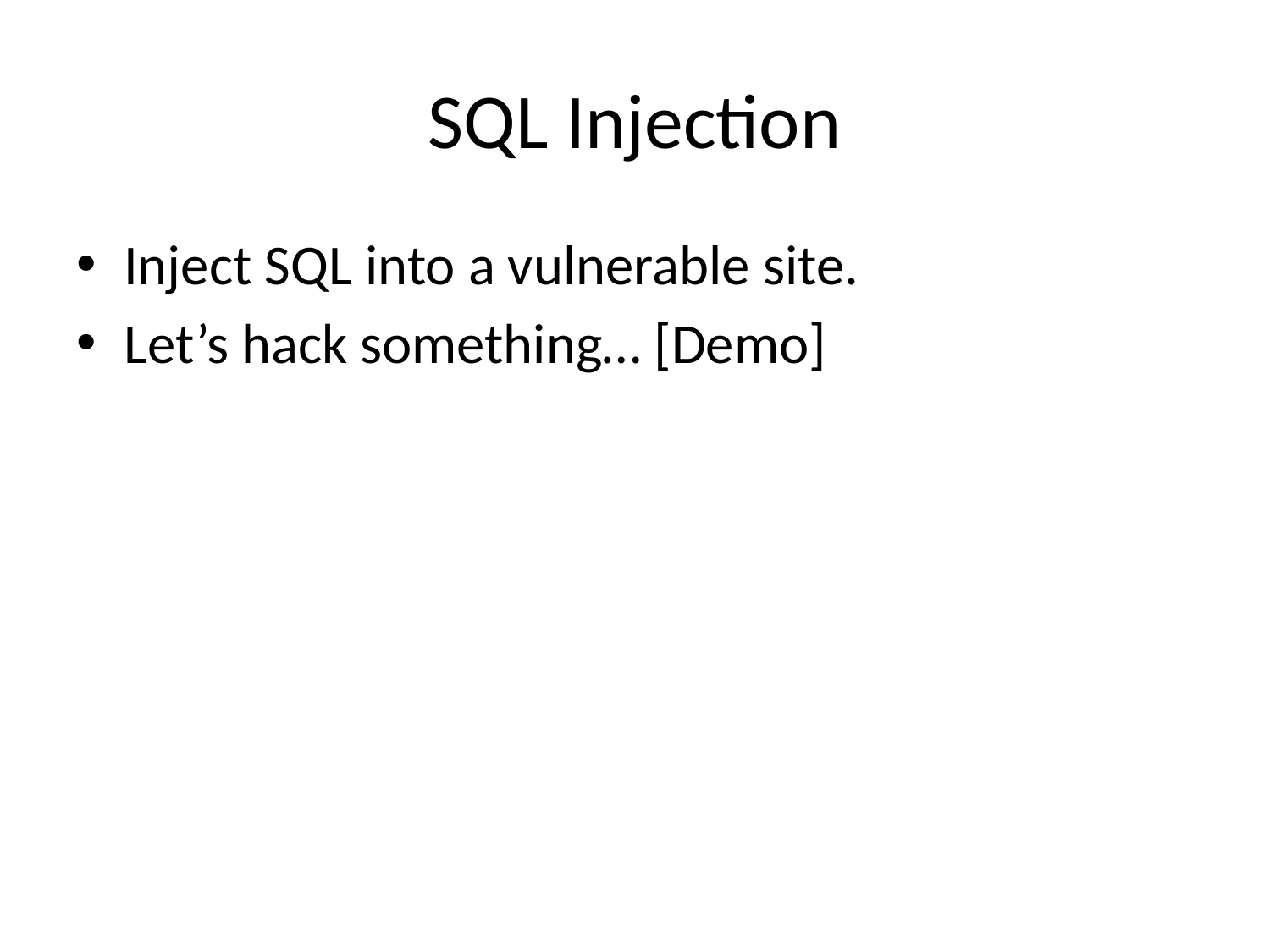

# SQL Injection
Inject SQL into a vulnerable site.
Let’s hack something… [Demo]